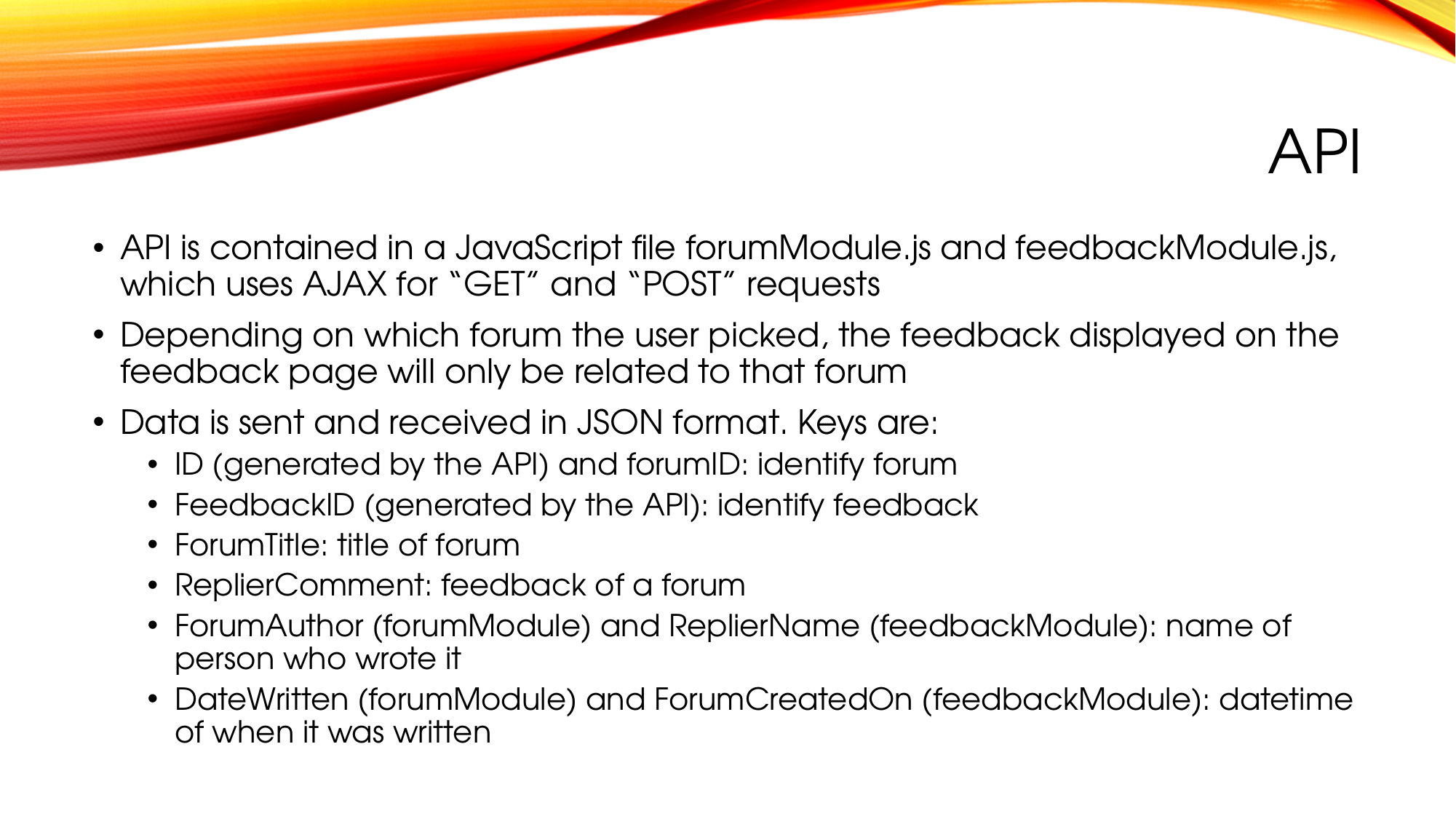

# API
API is contained in a JavaScript file forumModule.js and feedbackModule.js, which uses AJAX for “GET” and “POST” requests
Depending on which forum the user picked, the feedback displayed on the feedback page will only be related to that forum
Data is sent and received in JSON format. Keys are:
ID (generated by the API) and forumID: identify forum
FeedbackID (generated by the API): identify feedback
ForumTitle: title of forum
ReplierComment: feedback of a forum
ForumAuthor (forumModule) and ReplierName (feedbackModule): name of person who wrote it
DateWritten (forumModule) and ForumCreatedOn (feedbackModule): datetime of when it was written